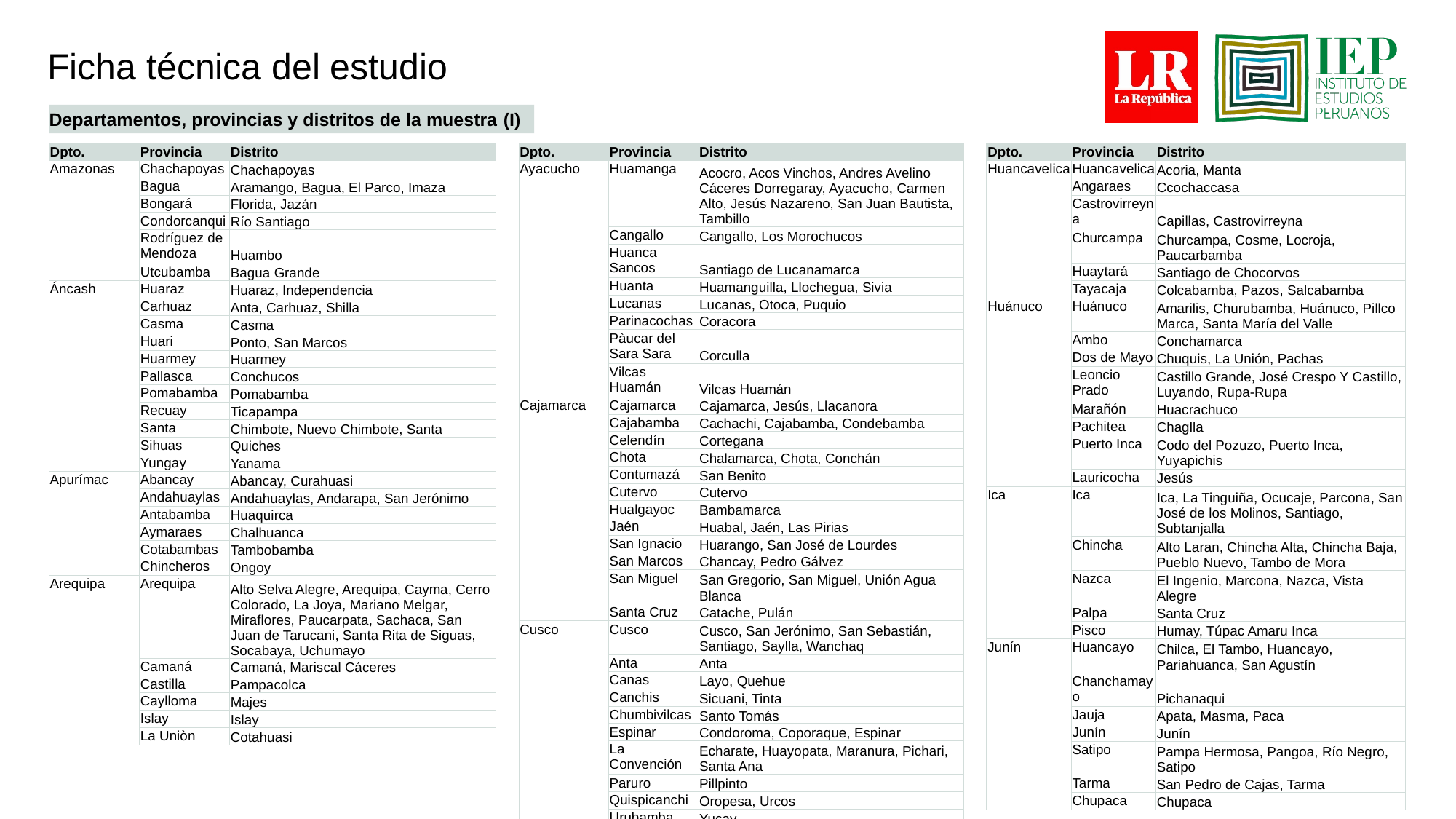

Ficha técnica del estudio
Departamentos, provincias y distritos de la muestra (I)
# Departamentos, provincias y distritos de la muestra (I)
| Dpto. | Provincia | Distrito |
| --- | --- | --- |
| Amazonas | Chachapoyas | Chachapoyas |
|  | Bagua | Aramango, Bagua, El Parco, Imaza |
|  | Bongará | Florida, Jazán |
|  | Condorcanqui | Río Santiago |
|  | Rodríguez de Mendoza | Huambo |
|  | Utcubamba | Bagua Grande |
| Áncash | Huaraz | Huaraz, Independencia |
|  | Carhuaz | Anta, Carhuaz, Shilla |
|  | Casma | Casma |
|  | Huari | Ponto, San Marcos |
|  | Huarmey | Huarmey |
|  | Pallasca | Conchucos |
|  | Pomabamba | Pomabamba |
|  | Recuay | Ticapampa |
|  | Santa | Chimbote, Nuevo Chimbote, Santa |
|  | Sihuas | Quiches |
|  | Yungay | Yanama |
| Apurímac | Abancay | Abancay, Curahuasi |
|  | Andahuaylas | Andahuaylas, Andarapa, San Jerónimo |
|  | Antabamba | Huaquirca |
|  | Aymaraes | Chalhuanca |
|  | Cotabambas | Tambobamba |
|  | Chincheros | Ongoy |
| Arequipa | Arequipa | Alto Selva Alegre, Arequipa, Cayma, Cerro Colorado, La Joya, Mariano Melgar, Miraflores, Paucarpata, Sachaca, San Juan de Tarucani, Santa Rita de Siguas, Socabaya, Uchumayo |
|  | Camaná | Camaná, Mariscal Cáceres |
|  | Castilla | Pampacolca |
|  | Caylloma | Majes |
|  | Islay | Islay |
|  | La Uniòn | Cotahuasi |
| Dpto. | Provincia | Distrito |
| --- | --- | --- |
| Ayacucho | Huamanga | Acocro, Acos Vinchos, Andres Avelino Cáceres Dorregaray, Ayacucho, Carmen Alto, Jesús Nazareno, San Juan Bautista, Tambillo |
|  | Cangallo | Cangallo, Los Morochucos |
|  | Huanca Sancos | Santiago de Lucanamarca |
|  | Huanta | Huamanguilla, Llochegua, Sivia |
|  | Lucanas | Lucanas, Otoca, Puquio |
|  | Parinacochas | Coracora |
|  | Pàucar del Sara Sara | Corculla |
|  | Vilcas Huamán | Vilcas Huamán |
| Cajamarca | Cajamarca | Cajamarca, Jesús, Llacanora |
|  | Cajabamba | Cachachi, Cajabamba, Condebamba |
|  | Celendín | Cortegana |
|  | Chota | Chalamarca, Chota, Conchán |
|  | Contumazá | San Benito |
|  | Cutervo | Cutervo |
|  | Hualgayoc | Bambamarca |
|  | Jaén | Huabal, Jaén, Las Pirias |
|  | San Ignacio | Huarango, San José de Lourdes |
|  | San Marcos | Chancay, Pedro Gálvez |
|  | San Miguel | San Gregorio, San Miguel, Unión Agua Blanca |
|  | Santa Cruz | Catache, Pulán |
| Cusco | Cusco | Cusco, San Jerónimo, San Sebastián, Santiago, Saylla, Wanchaq |
|  | Anta | Anta |
|  | Canas | Layo, Quehue |
|  | Canchis | Sicuani, Tinta |
|  | Chumbivilcas | Santo Tomás |
|  | Espinar | Condoroma, Coporaque, Espinar |
|  | La Convención | Echarate, Huayopata, Maranura, Pichari, Santa Ana |
|  | Paruro | Pillpinto |
|  | Quispicanchi | Oropesa, Urcos |
|  | Urubamba | Yucay |
| Dpto. | Provincia | Distrito |
| --- | --- | --- |
| Huancavelica | Huancavelica | Acoria, Manta |
|  | Angaraes | Ccochaccasa |
|  | Castrovirreyna | Capillas, Castrovirreyna |
|  | Churcampa | Churcampa, Cosme, Locroja, Paucarbamba |
|  | Huaytará | Santiago de Chocorvos |
|  | Tayacaja | Colcabamba, Pazos, Salcabamba |
| Huánuco | Huánuco | Amarilis, Churubamba, Huánuco, Pillco Marca, Santa María del Valle |
|  | Ambo | Conchamarca |
|  | Dos de Mayo | Chuquis, La Unión, Pachas |
|  | Leoncio Prado | Castillo Grande, José Crespo Y Castillo, Luyando, Rupa-Rupa |
|  | Marañón | Huacrachuco |
|  | Pachitea | Chaglla |
|  | Puerto Inca | Codo del Pozuzo, Puerto Inca, Yuyapichis |
|  | Lauricocha | Jesús |
| Ica | Ica | Ica, La Tinguiña, Ocucaje, Parcona, San José de los Molinos, Santiago, Subtanjalla |
|  | Chincha | Alto Laran, Chincha Alta, Chincha Baja, Pueblo Nuevo, Tambo de Mora |
|  | Nazca | El Ingenio, Marcona, Nazca, Vista Alegre |
|  | Palpa | Santa Cruz |
|  | Pisco | Humay, Túpac Amaru Inca |
| Junín | Huancayo | Chilca, El Tambo, Huancayo, Pariahuanca, San Agustín |
|  | Chanchamayo | Pichanaqui |
|  | Jauja | Apata, Masma, Paca |
|  | Junín | Junín |
|  | Satipo | Pampa Hermosa, Pangoa, Río Negro, Satipo |
|  | Tarma | San Pedro de Cajas, Tarma |
|  | Chupaca | Chupaca |